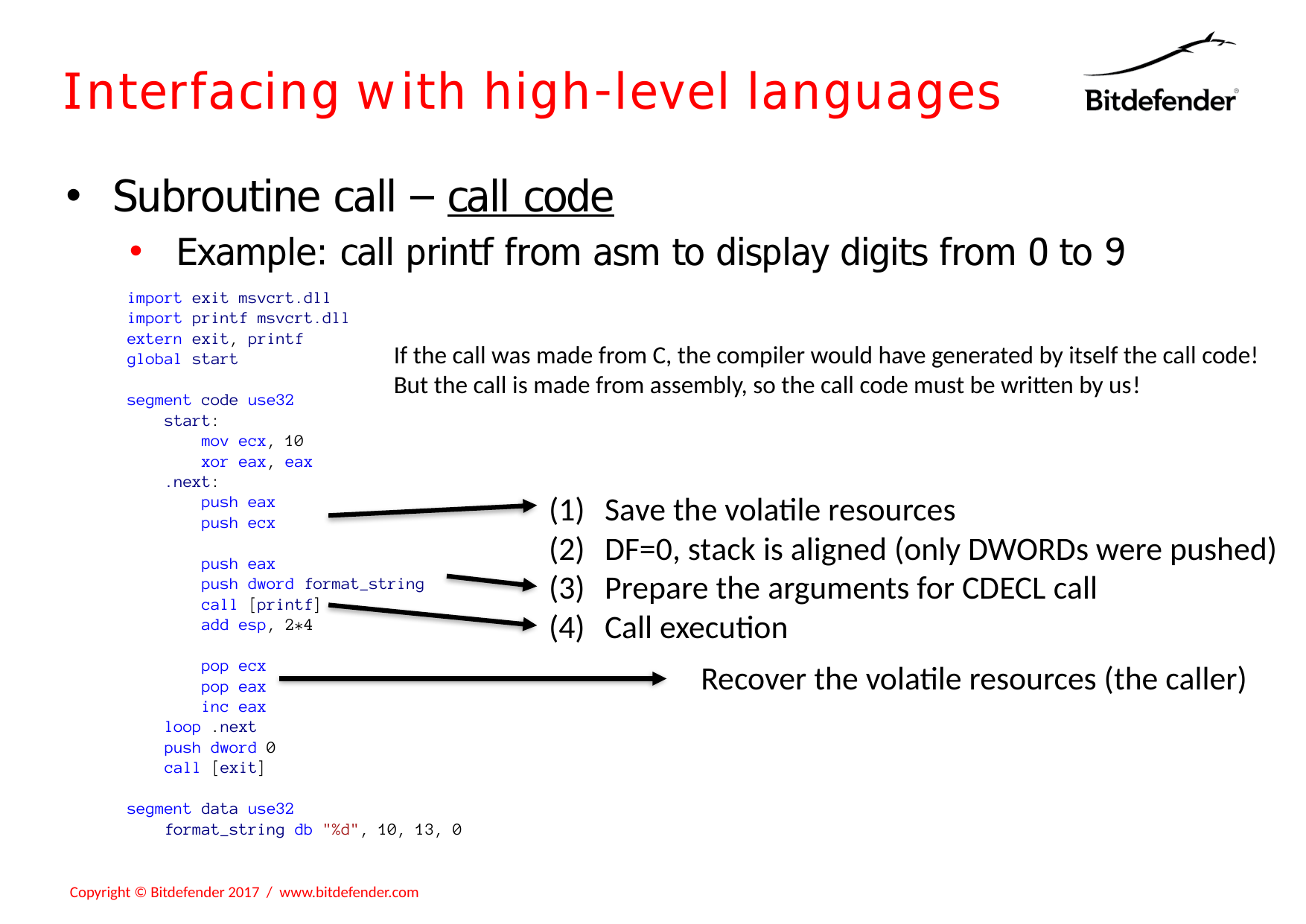

# Interfacing with high-level languages
Subroutine call – call code
Example: call printf from asm to display digits from 0 to 9

import exit msvcrt.dll
import printf msvcrt.dll
extern exit, printf
global start

segment code use32
    start:
        mov ecx, 10
        xor eax, eax
    .next:
        push eax
        push ecx

        push eax
        push dword format_string
        call [printf]
        add esp, 2*4

        pop ecx
        pop eax
        inc eax
    loop .next
    push dword 0
    call [exit]

segment data use32
    format_string db "%d", 10, 13, 0
If the call was made from C, the compiler would have generated by itself the call code!
But the call is made from assembly, so the call code must be written by us!
Save the volatile resources
DF=0, stack is aligned (only DWORDs were pushed)
Prepare the arguments for CDECL call
Call execution
Recover the volatile resources (the caller)